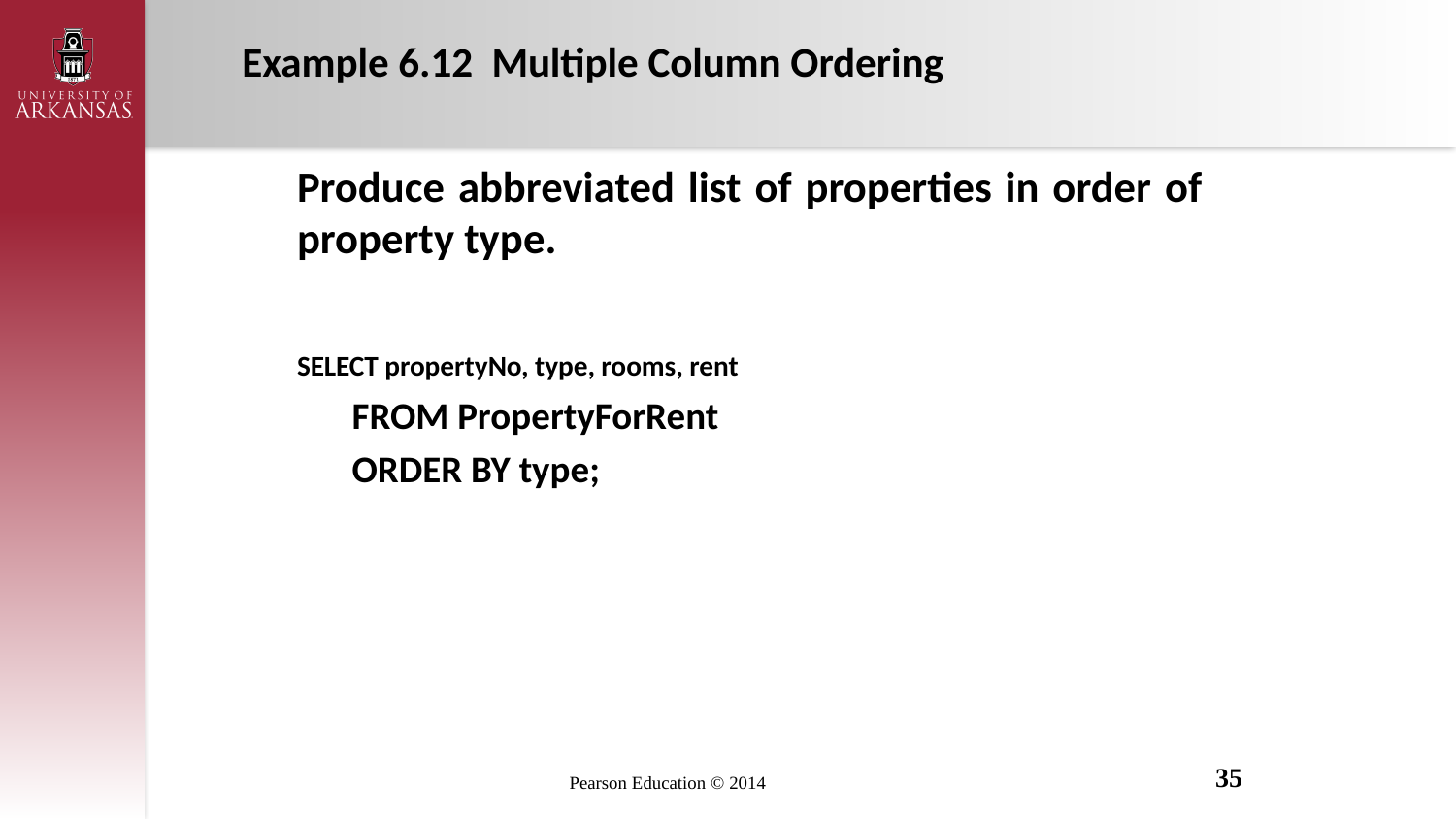

# Example 6.12  Multiple Column Ordering
	Produce abbreviated list of properties in order of property type.

		SELECT propertyNo, type, rooms, rent
	FROM PropertyForRent
	ORDER BY type;
35
Pearson Education © 2014